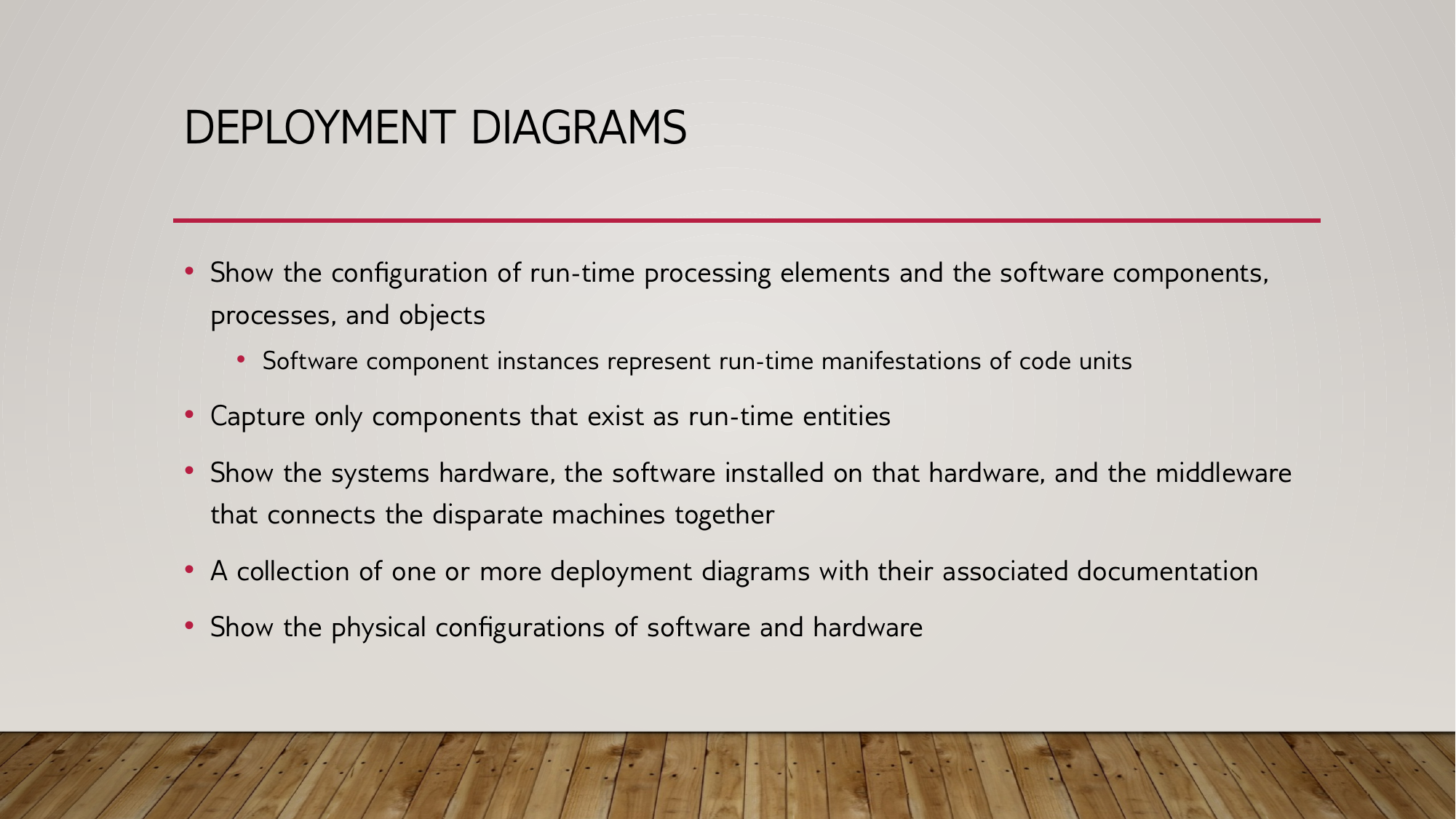

# Deployment Diagrams
Show the configuration of run-time processing elements and the software components, processes, and objects
Software component instances represent run-time manifestations of code units
Capture only components that exist as run-time entities
Show the systems hardware, the software installed on that hardware, and the middleware that connects the disparate machines together
A collection of one or more deployment diagrams with their associated documentation
Show the physical configurations of software and hardware